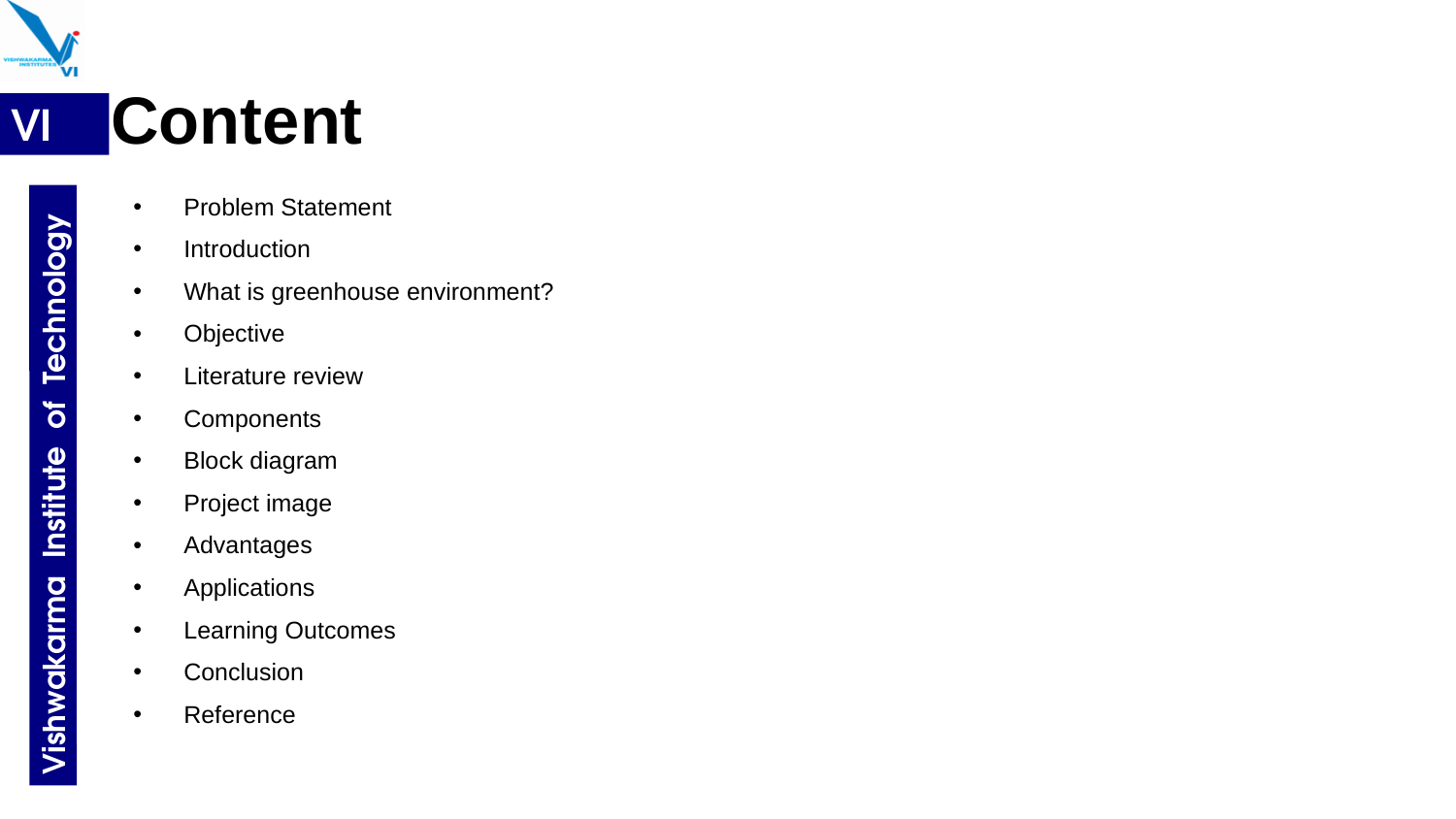

# Content
Problem Statement
Introduction
What is greenhouse environment?
Objective
Literature review
Components
Block diagram
Project image
Advantages
Applications
Learning Outcomes
Conclusion
Reference